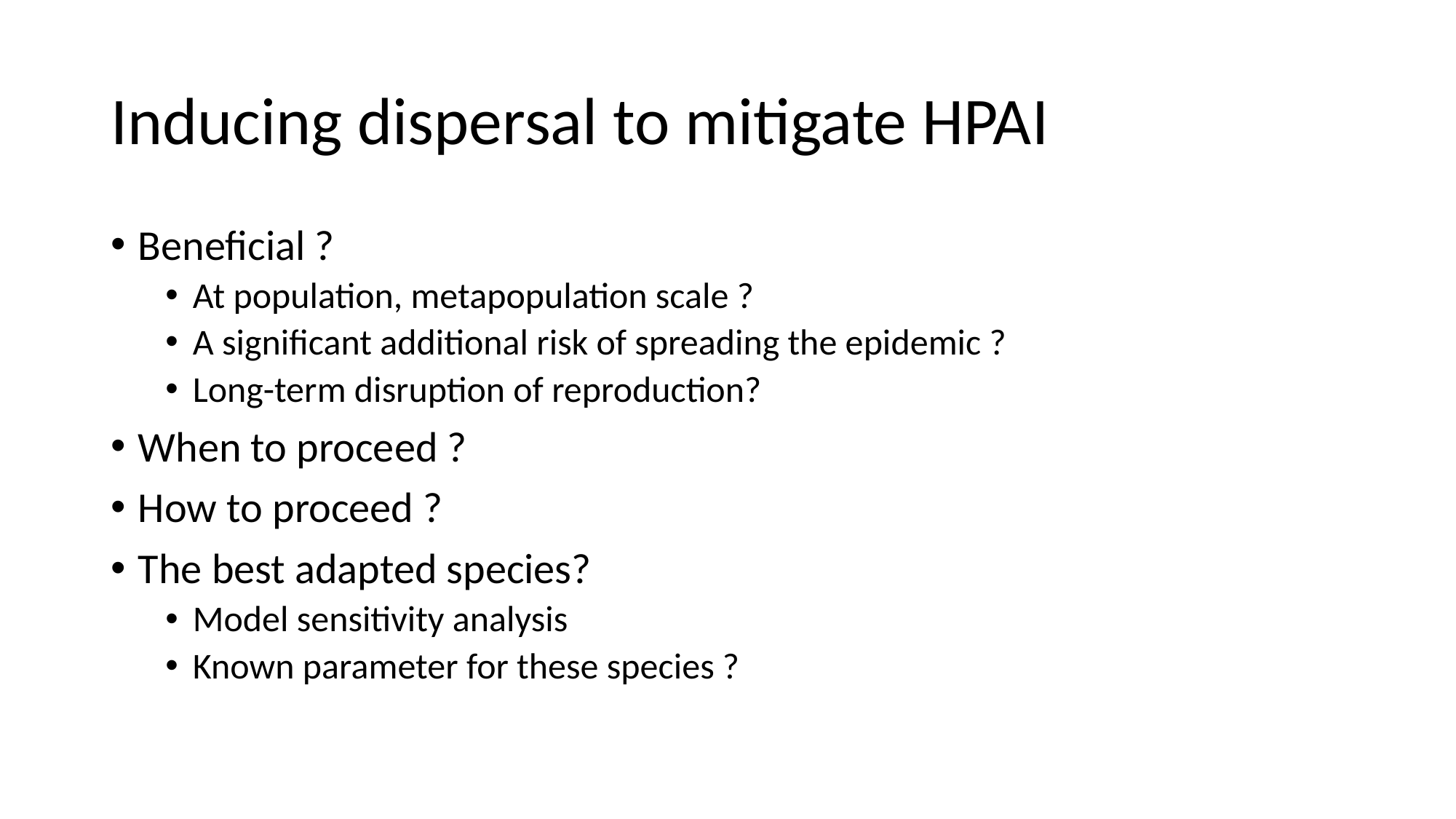

# Inducing dispersal to mitigate HPAI
Beneficial ?
At population, metapopulation scale ?
A significant additional risk of spreading the epidemic ?
Long-term disruption of reproduction?
When to proceed ?
How to proceed ?
The best adapted species?
Model sensitivity analysis
Known parameter for these species ?